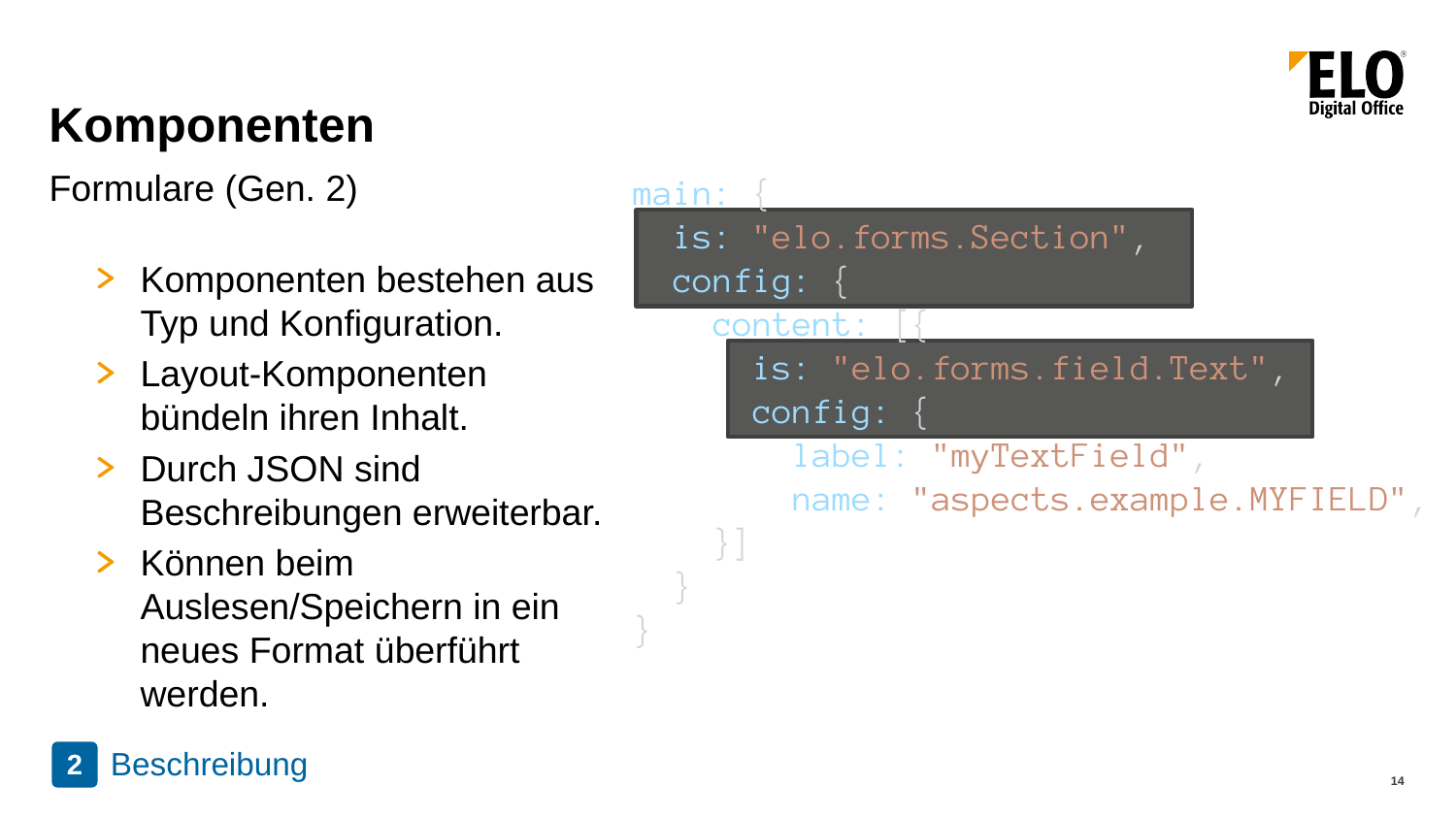

# Komponenten
Formulare (Gen. 2)
main: {
  is: "elo.forms.Section",
  config: {
    content: [{
      is: "elo.forms.field.Text",
      config: {
        label: "myTextField",
        name: "aspects.example.MYFIELD",
    }]
  }
}

Komponenten bestehen aus Typ und Konfiguration.
Layout-Komponenten bündeln ihren Inhalt.
Durch JSON sind Beschreibungen erweiterbar.
Können beim Auslesen/Speichern in ein neues Format überführt werden.

Beschreibung
2